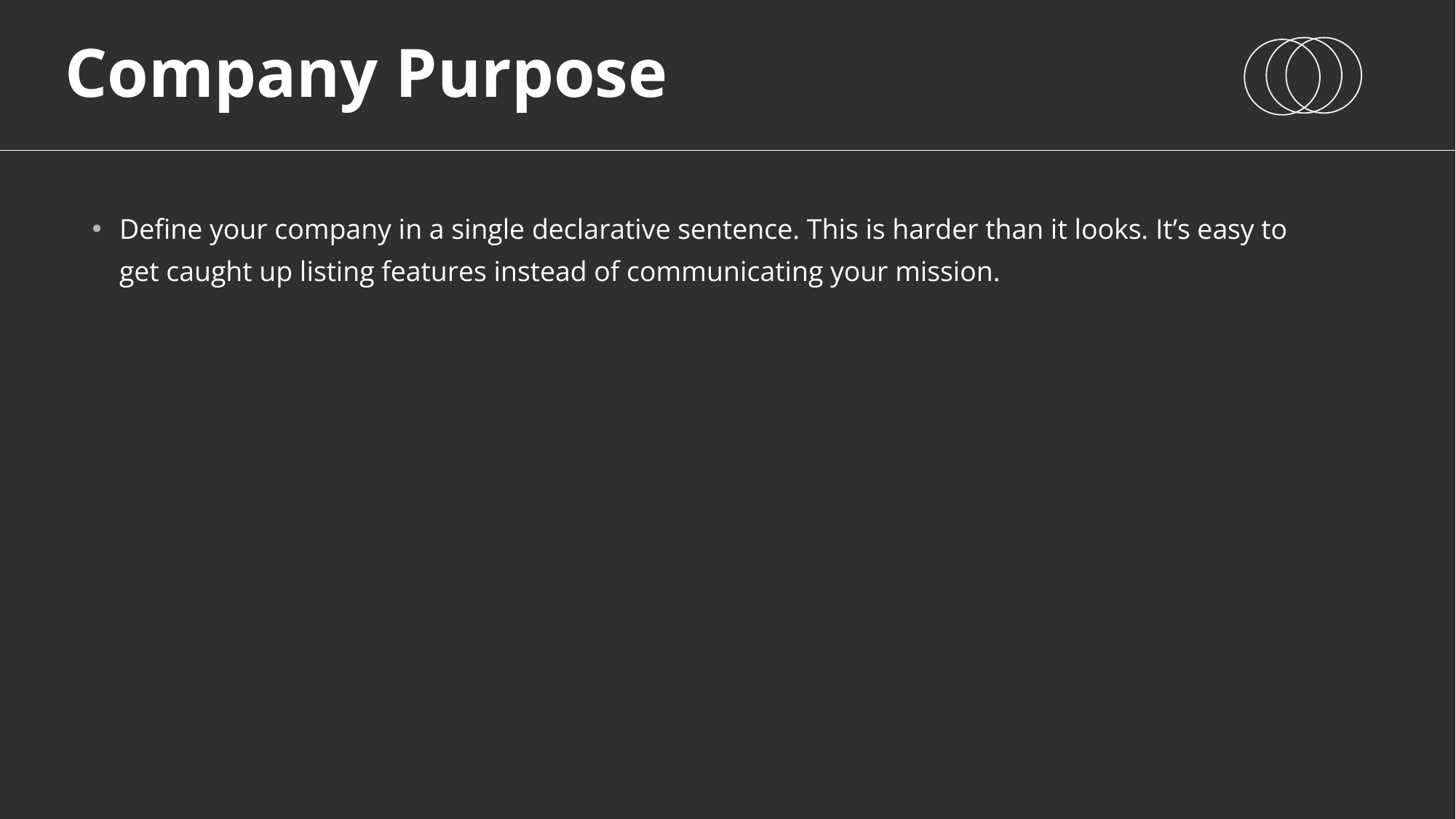

# Company Purpose

Define your company in a single declarative sentence. This is harder than it looks. It’s easy to get caught up listing features instead of communicating your mission.